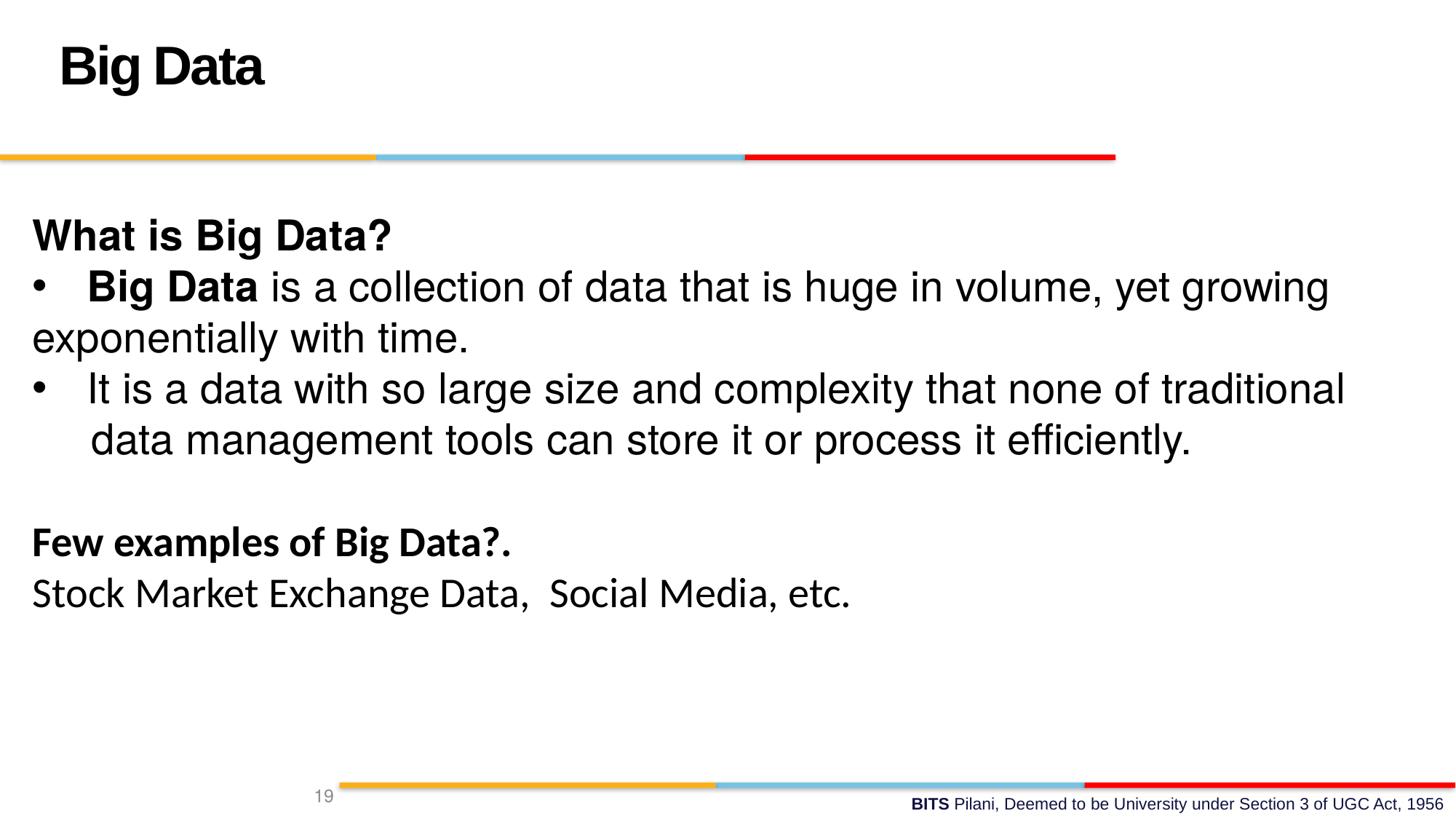

Big Data

What is Big Data?
Big Data is a collection of data that is huge in volume, yet growing
exponentially with time.
It is a data with so large size and complexity that none of traditional
     data management tools can store it or process it efficiently.

Few examples of Big Data?.
Stock Market Exchange Data,  Social Media, etc.

19